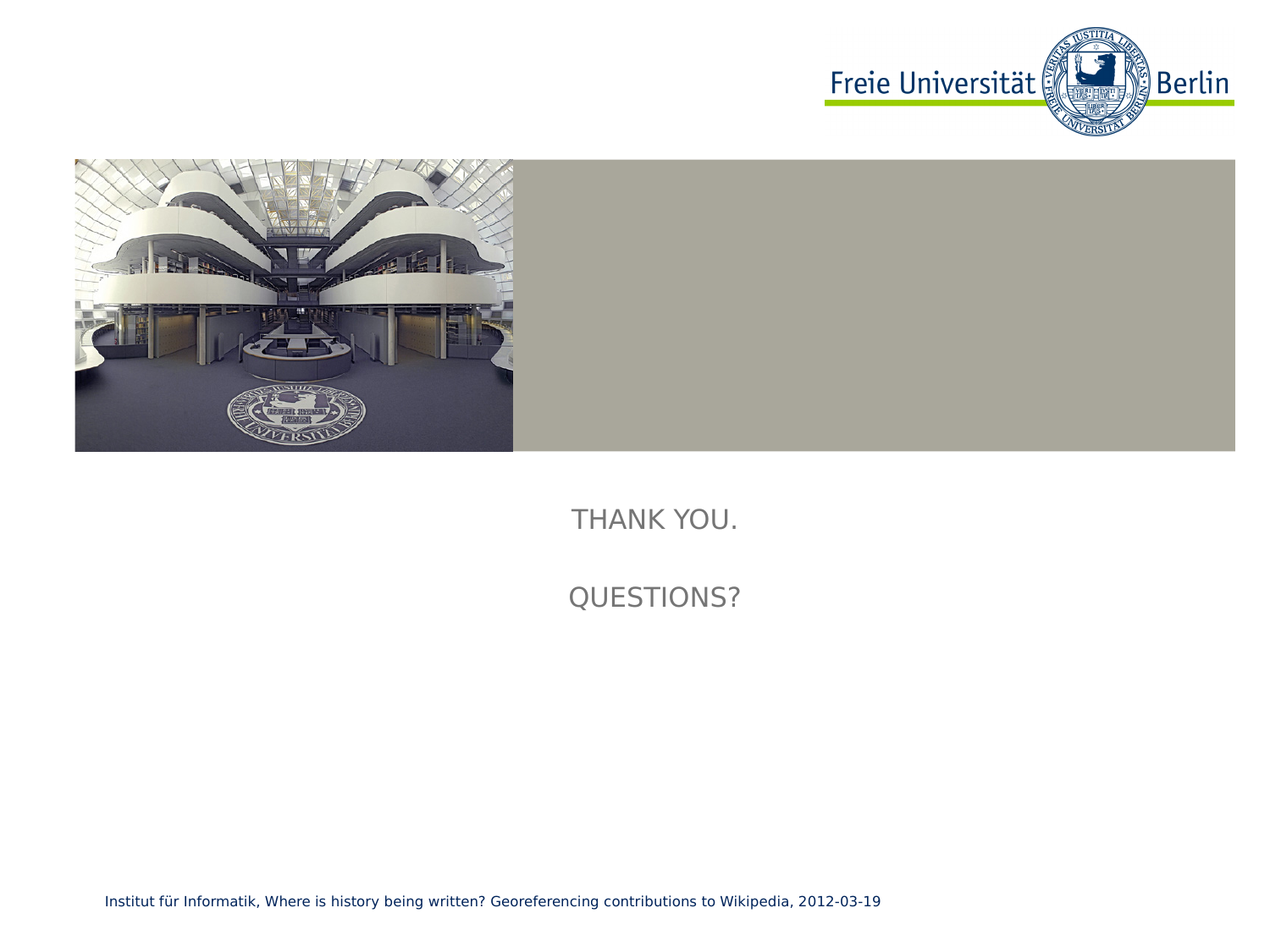

# Thank you. Questions?

Institut für Informatik, Where is history being written? Georeferencing contributions to Wikipedia, 2012-03-19